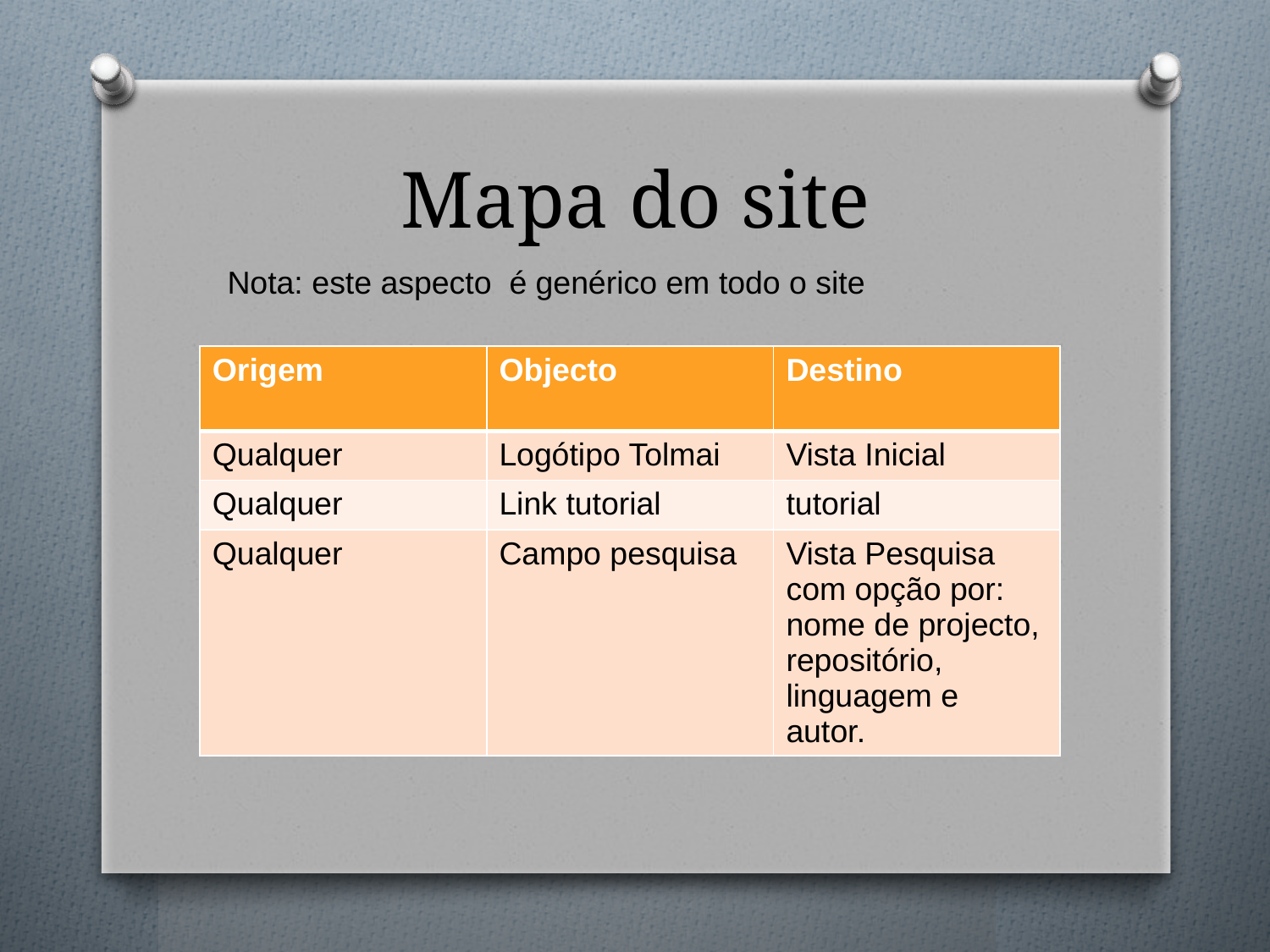

# Mapa do site
Nota: este aspecto  é genérico em todo o site
| Origem | Objecto | Destino |
| --- | --- | --- |
| Qualquer | Logótipo Tolmai | Vista Inicial |
| Qualquer | Link tutorial | tutorial |
| Qualquer | Campo pesquisa | Vista Pesquisa com opção por: nome de projecto, repositório, linguagem e autor. |